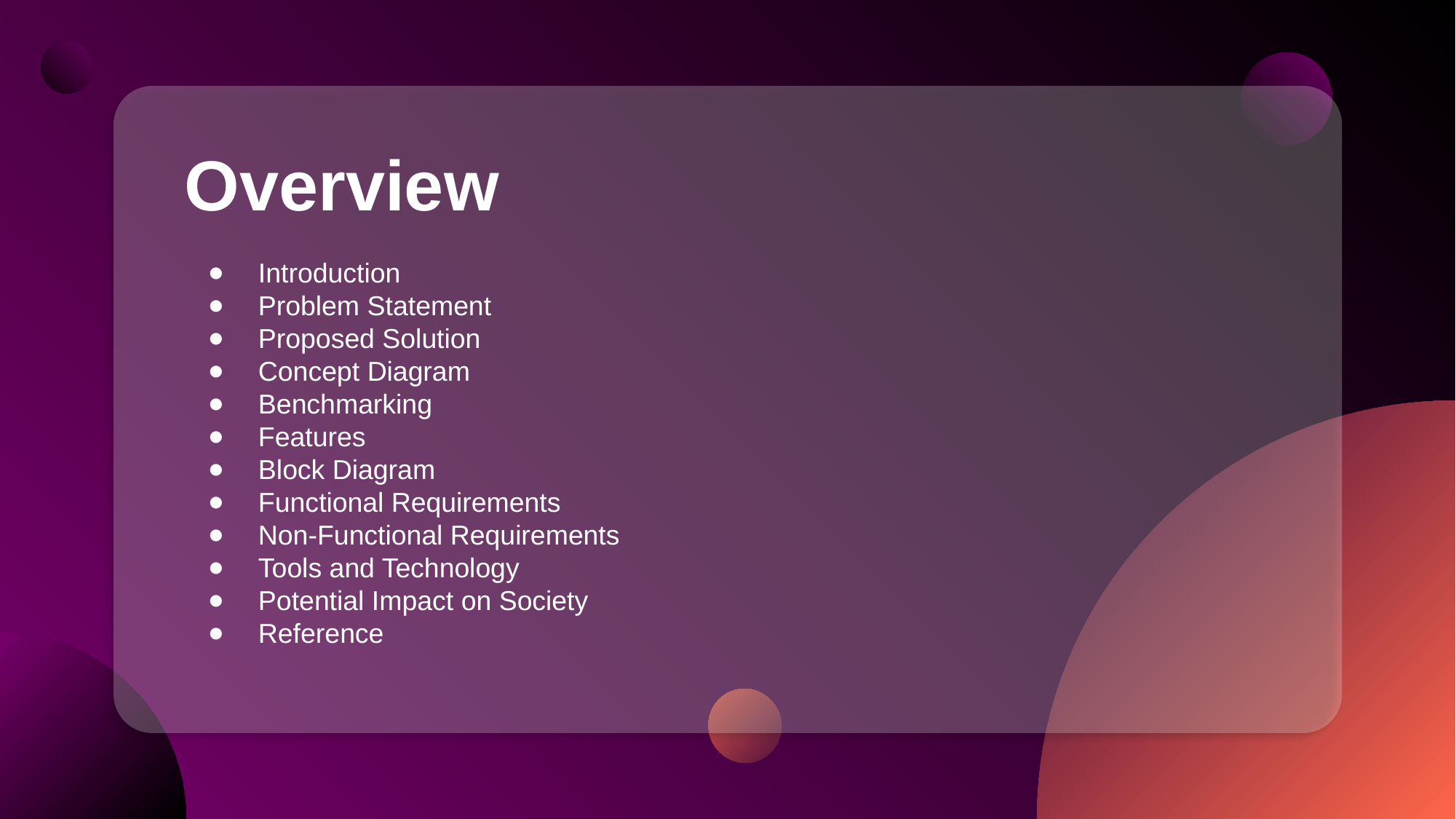

# Overview
Introduction
Problem Statement
Proposed Solution
Concept Diagram
Benchmarking
Features
Block Diagram
Functional Requirements
Non-Functional Requirements
Tools and Technology
Potential Impact on Society
Reference